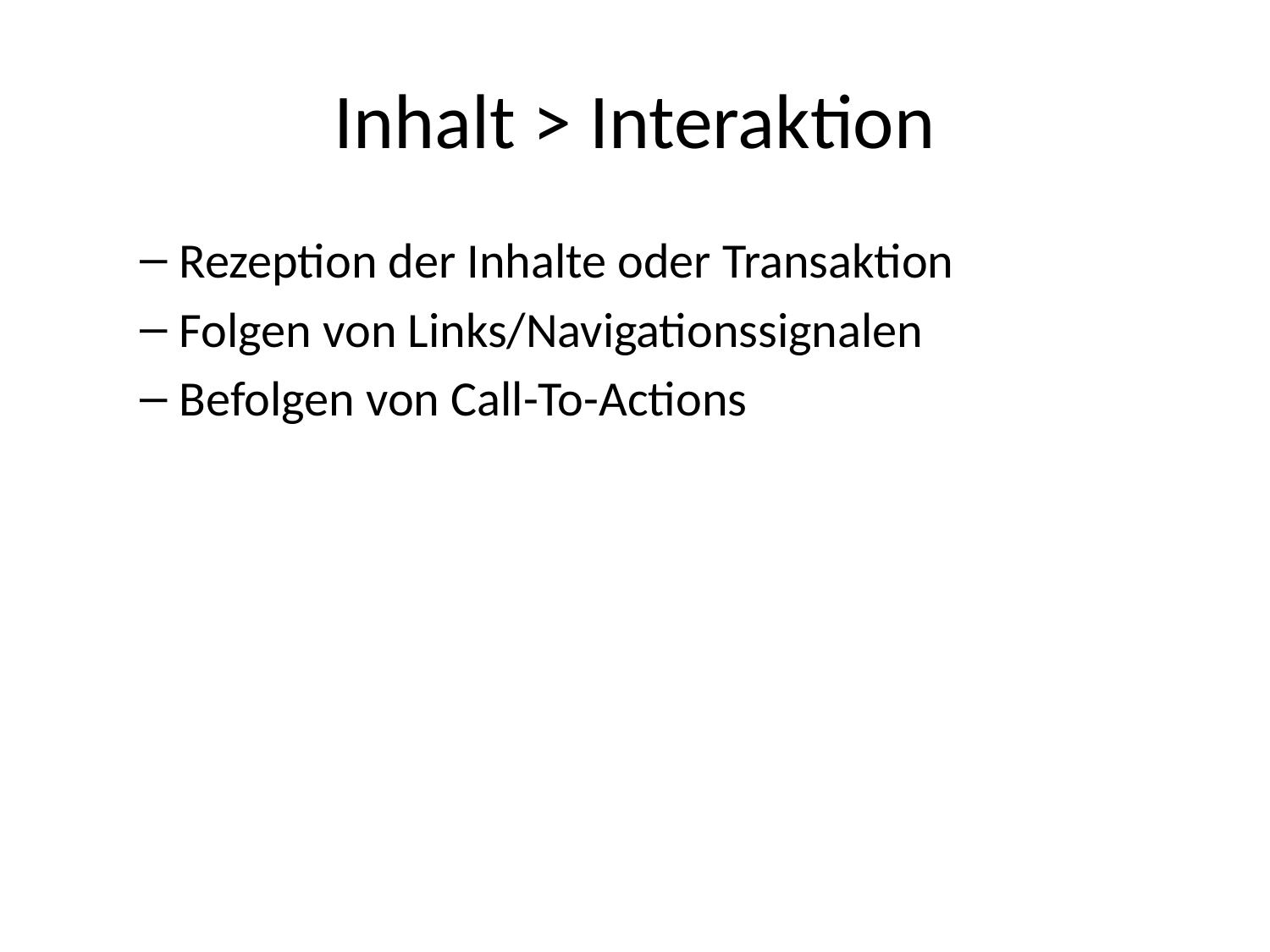

# Inhalt > Interaktion
Rezeption der Inhalte oder Transaktion
Folgen von Links/Navigationssignalen
Befolgen von Call-To-Actions